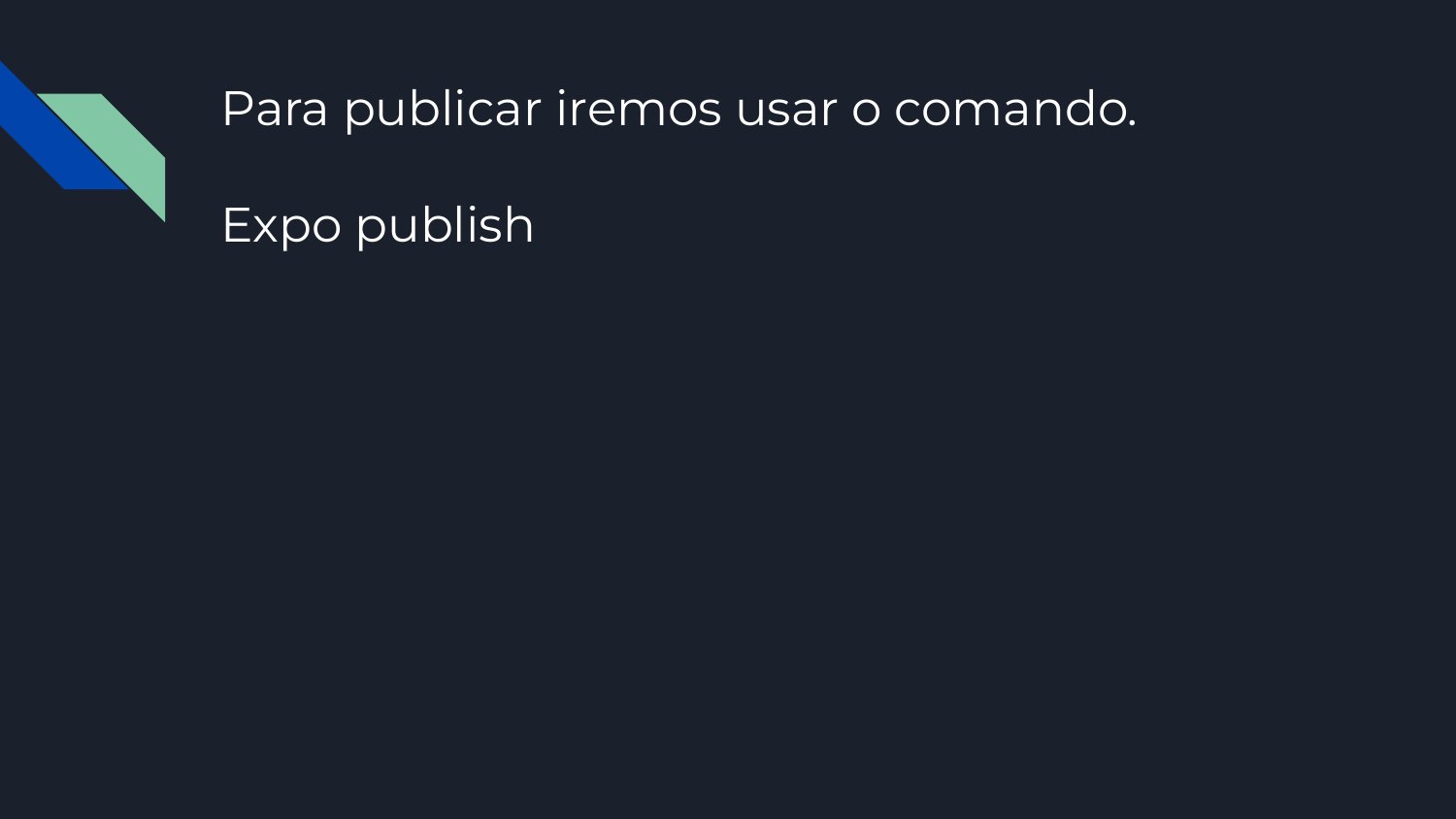

# Para publicar iremos usar o comando.

Expo publish